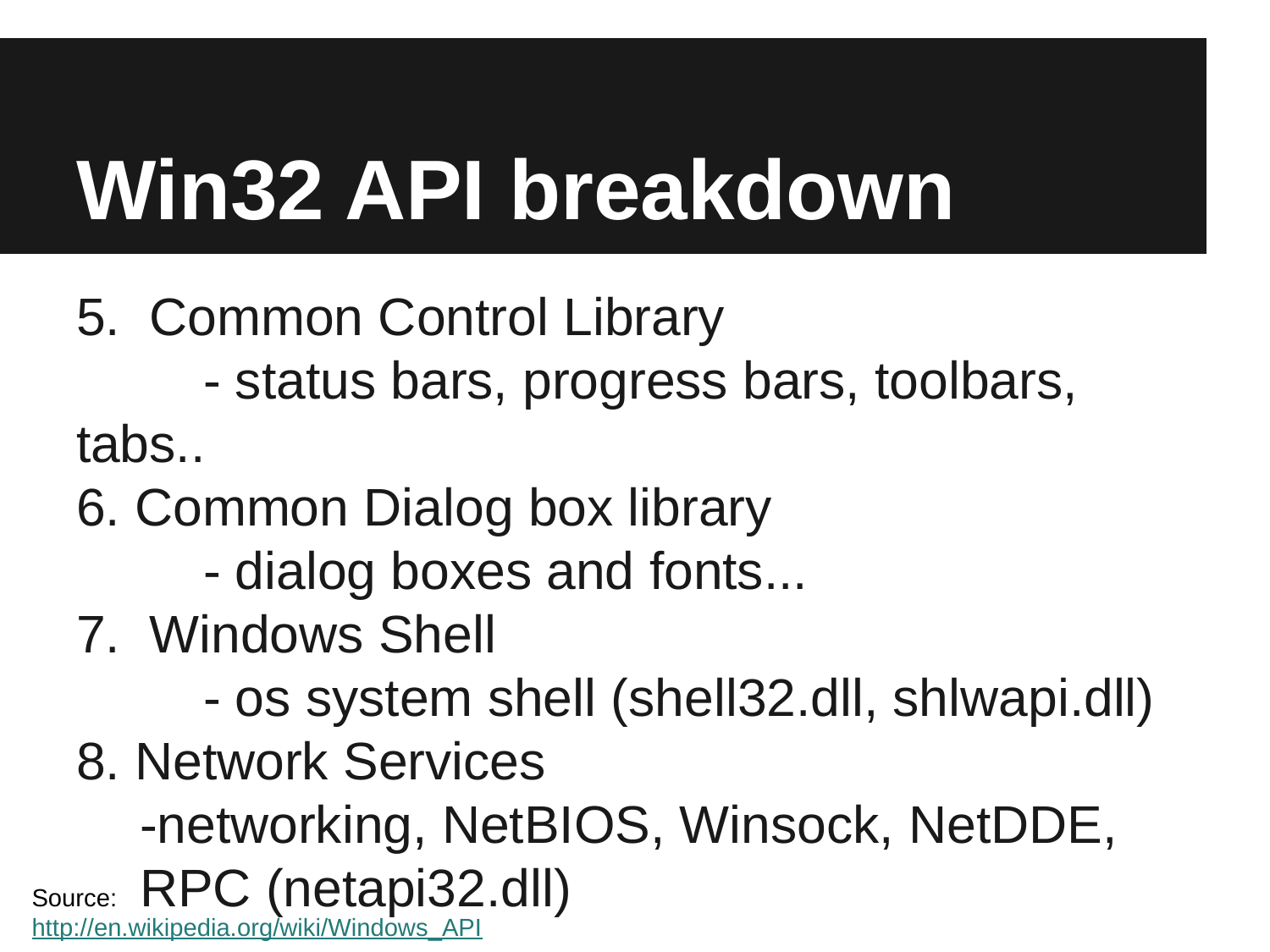

# Win32 API breakdown
5.  Common Control Library
	- status bars, progress bars, toolbars, tabs..
6. Common Dialog box library
	- dialog boxes and fonts...
7.  Windows Shell
	- os system shell (shell32.dll, shlwapi.dll)
8. Network Services
-networking, NetBIOS, Winsock, NetDDE, RPC (netapi32.dll)
Source:
http://en.wikipedia.org/wiki/Windows_API